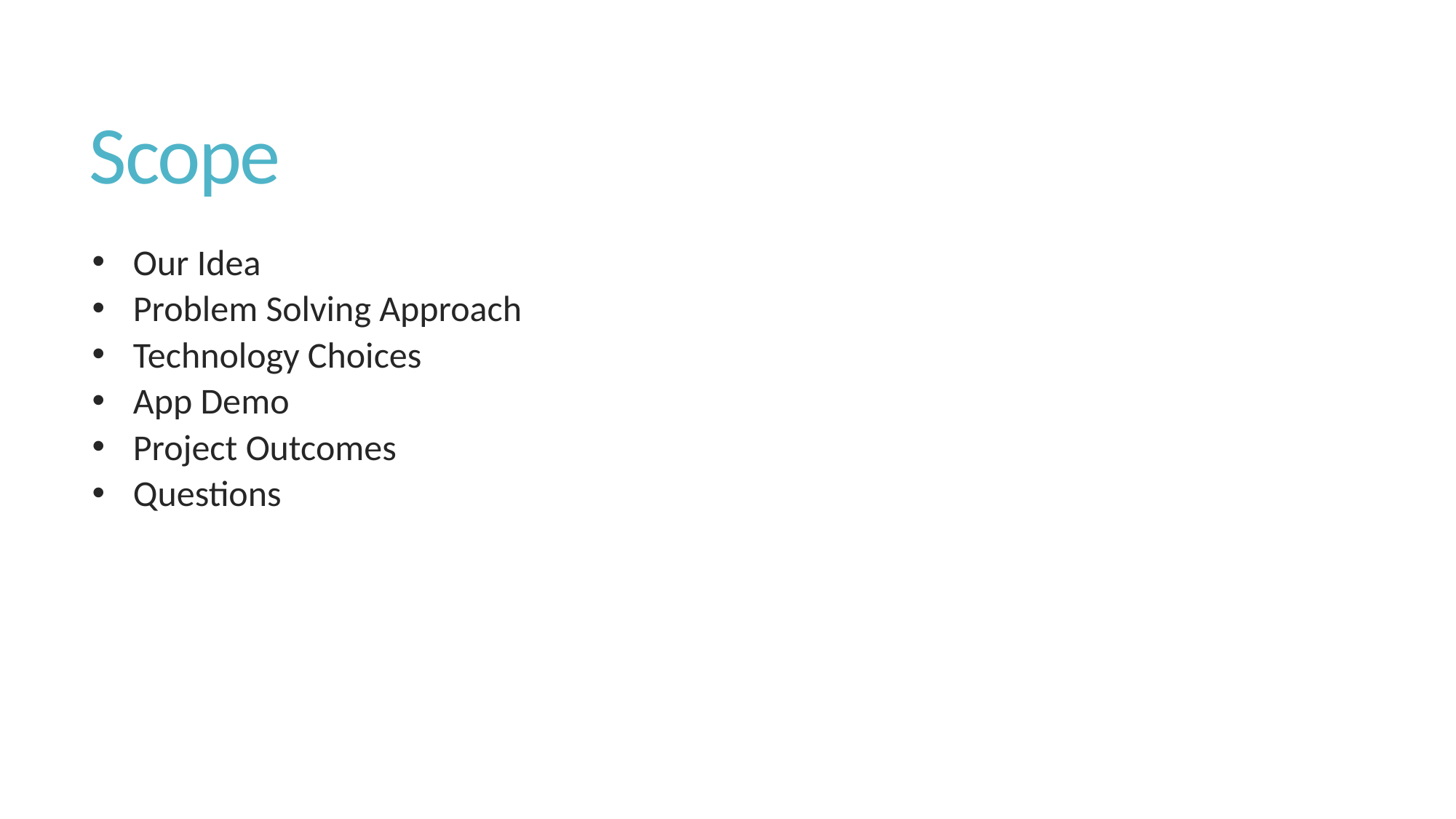

# Scope
Our Idea
Problem Solving Approach
Technology Choices
App Demo
Project Outcomes
Questions